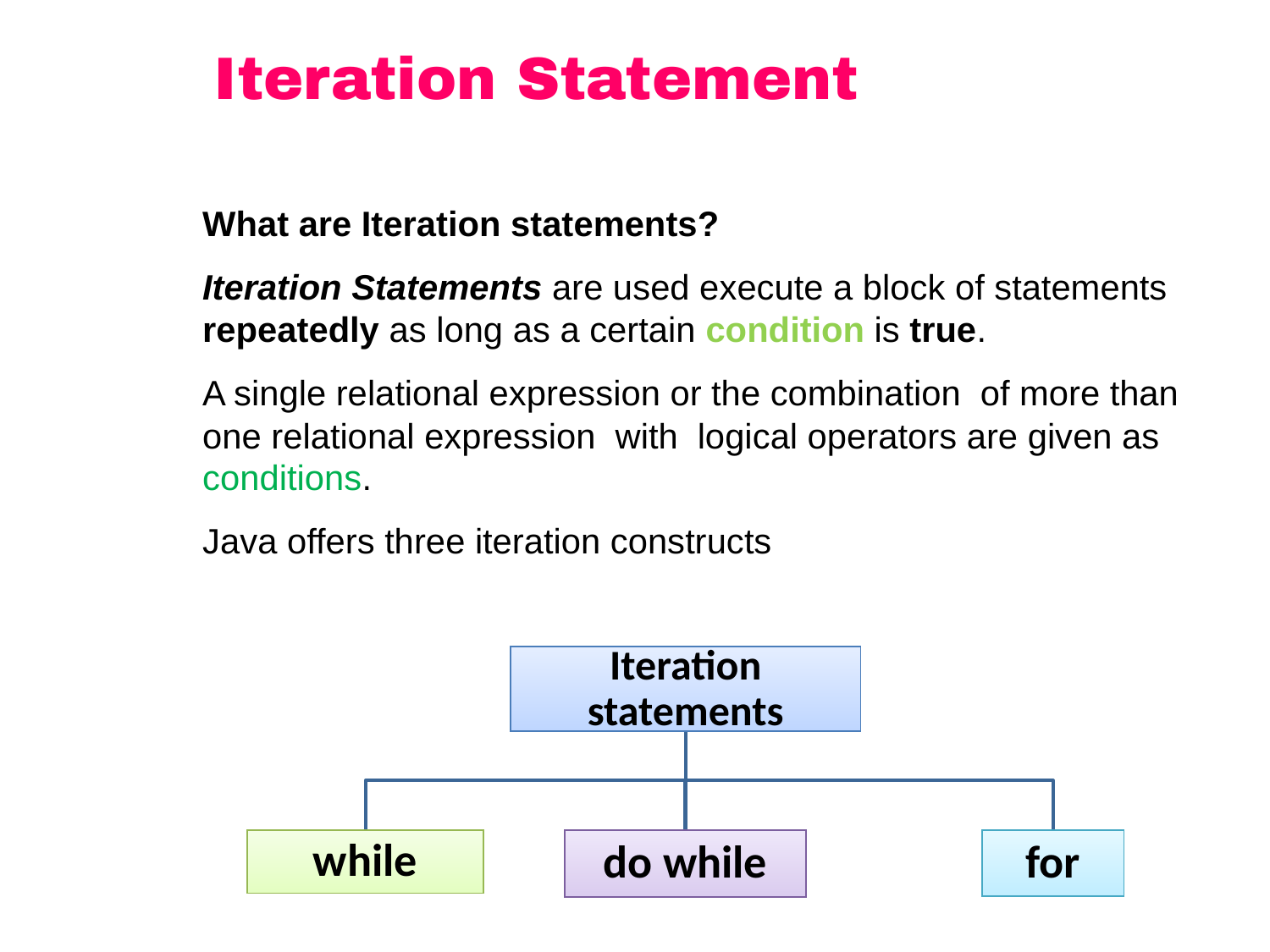

# Iteration Statement
What are Iteration statements?
Iteration Statements are used execute a block of statements repeatedly as long as a certain condition is true.
A single relational expression or the combination  of more than one relational expression  with  logical operators are given as  conditions.
Java offers three iteration constructs

Iteration statements

while

do while

for